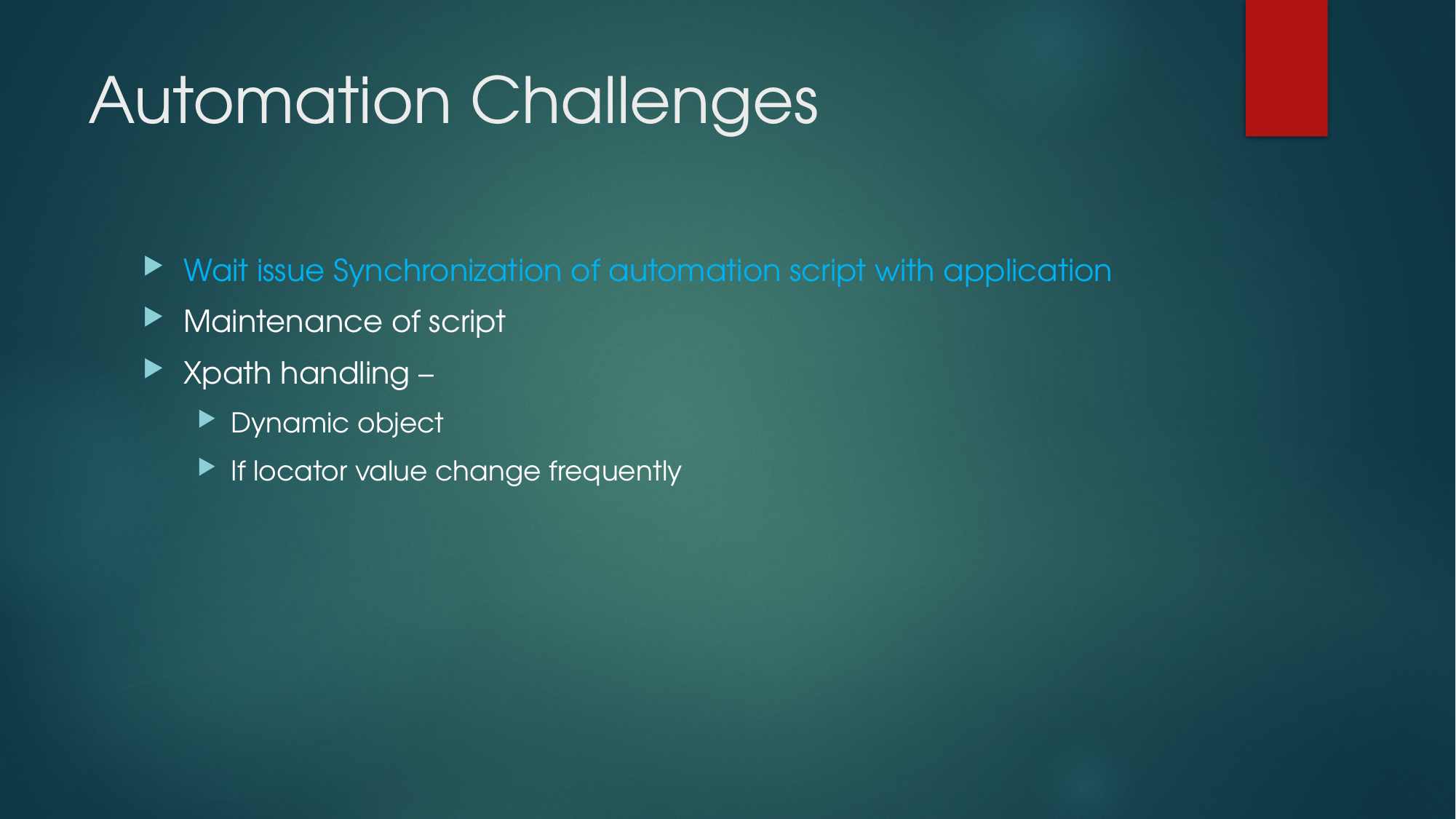

# Automation Challenges
Wait issue Synchronization of automation script with application
Maintenance of script
Xpath handling –
Dynamic object
If locator value change frequently